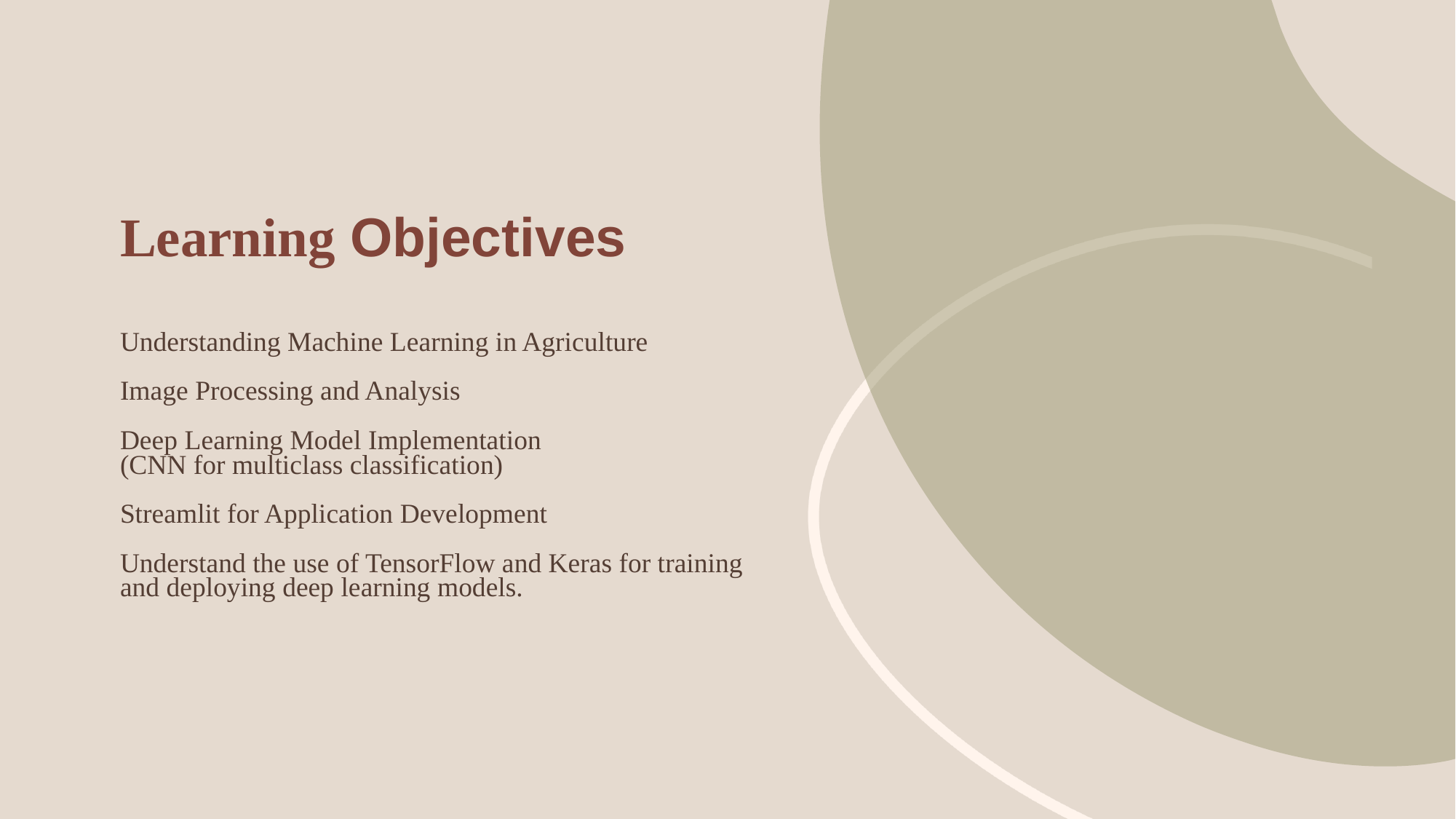

# Learning Objectives Understanding Machine Learning in Agriculture Image Processing and Analysis Deep Learning Model Implementation (CNN for multiclass classification) Streamlit for Application Development Understand the use of TensorFlow and Keras for training and deploying deep learning models.